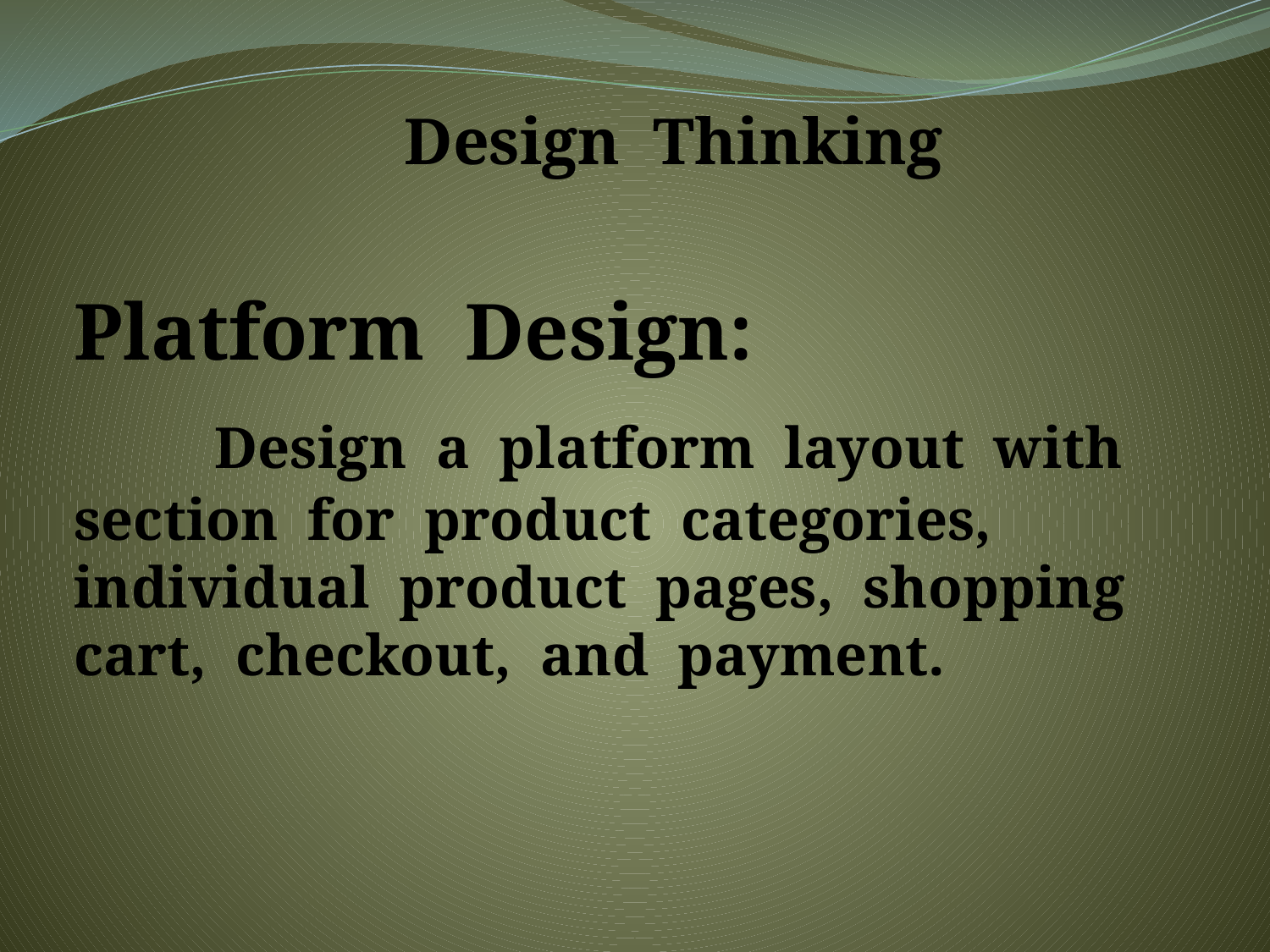

Design  Thinking

Platform  Design:
       Design  a  platform  layout  with  section  for  product  categories,  individual  product  pages,  shopping  cart,  checkout,  and  payment.